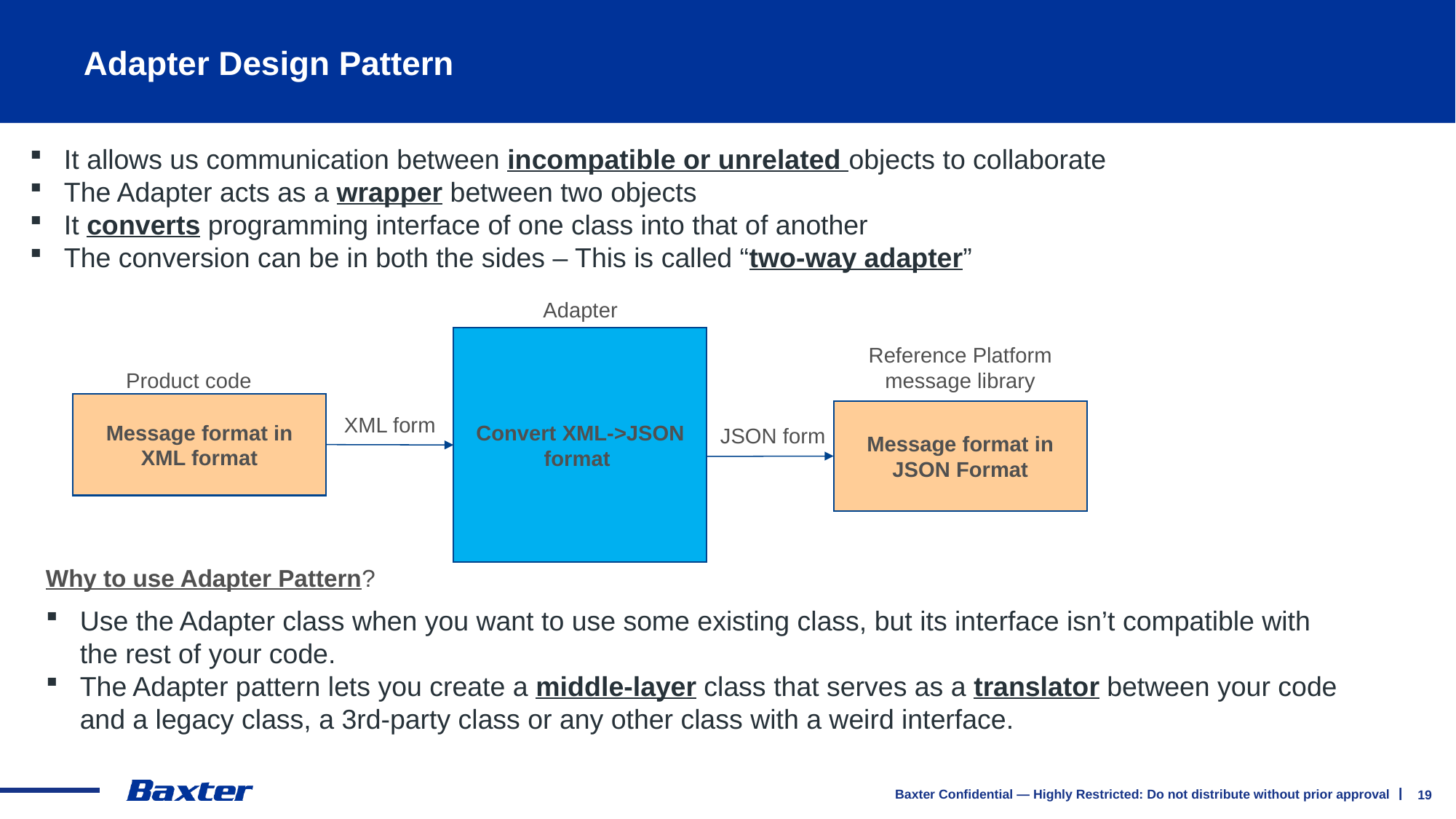

# Adapter Design Pattern
It allows us communication between incompatible or unrelated objects to collaborate
The Adapter acts as a wrapper between two objects
It converts programming interface of one class into that of another
The conversion can be in both the sides – This is called “two-way adapter”
Adapter
Convert XML->JSON format
Reference Platform message library
Product code
Message format in XML format
Message format in JSON Format
XML form
JSON form
Why to use Adapter Pattern?
Use the Adapter class when you want to use some existing class, but its interface isn’t compatible with the rest of your code.
The Adapter pattern lets you create a middle-layer class that serves as a translator between your code and a legacy class, a 3rd-party class or any other class with a weird interface.
19
Baxter Confidential — Highly Restricted: Do not distribute without prior approval